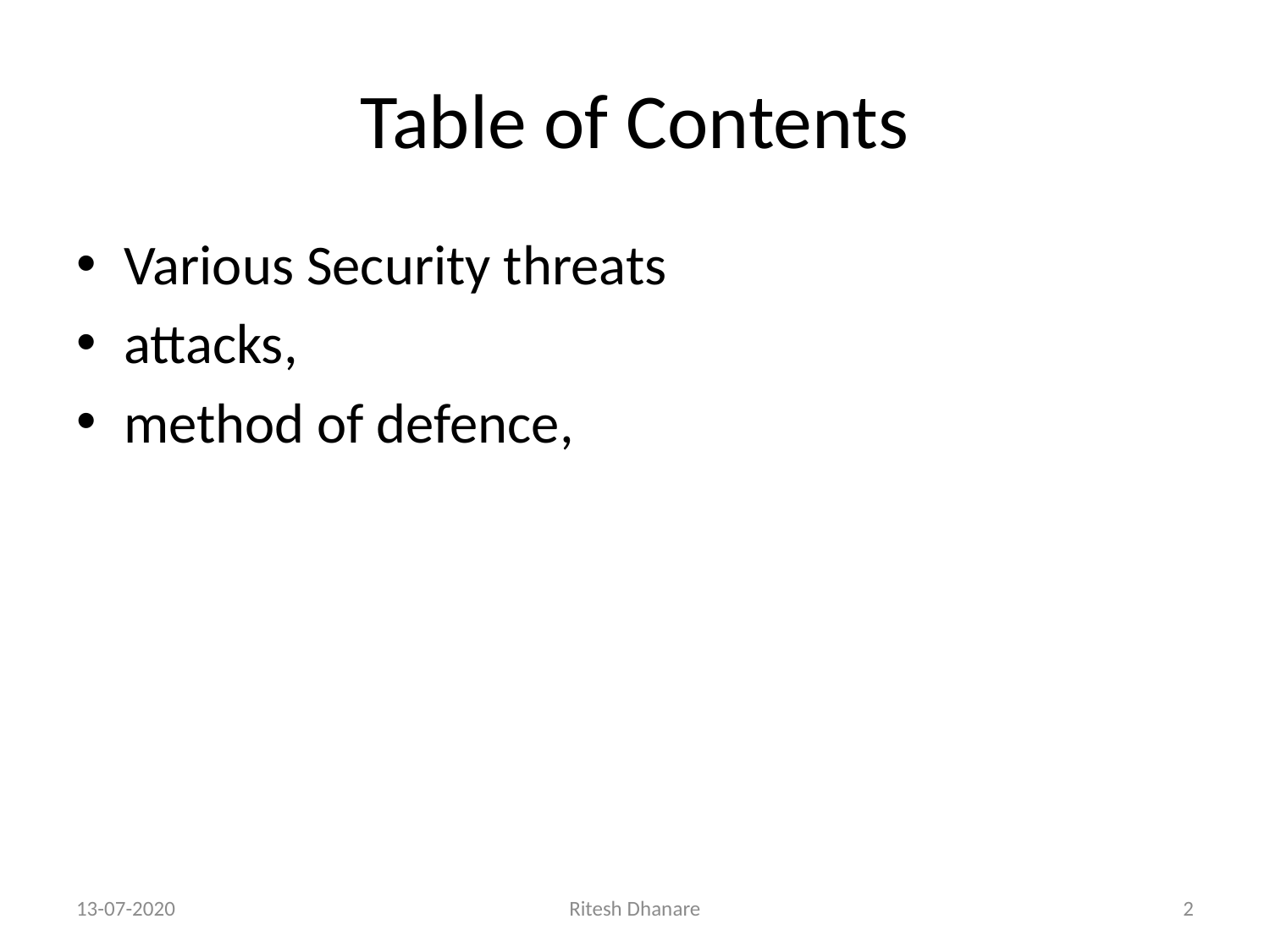

# Table of Contents
Various Security threats
attacks,
method of defence,
13-07-2020
Ritesh Dhanare
2